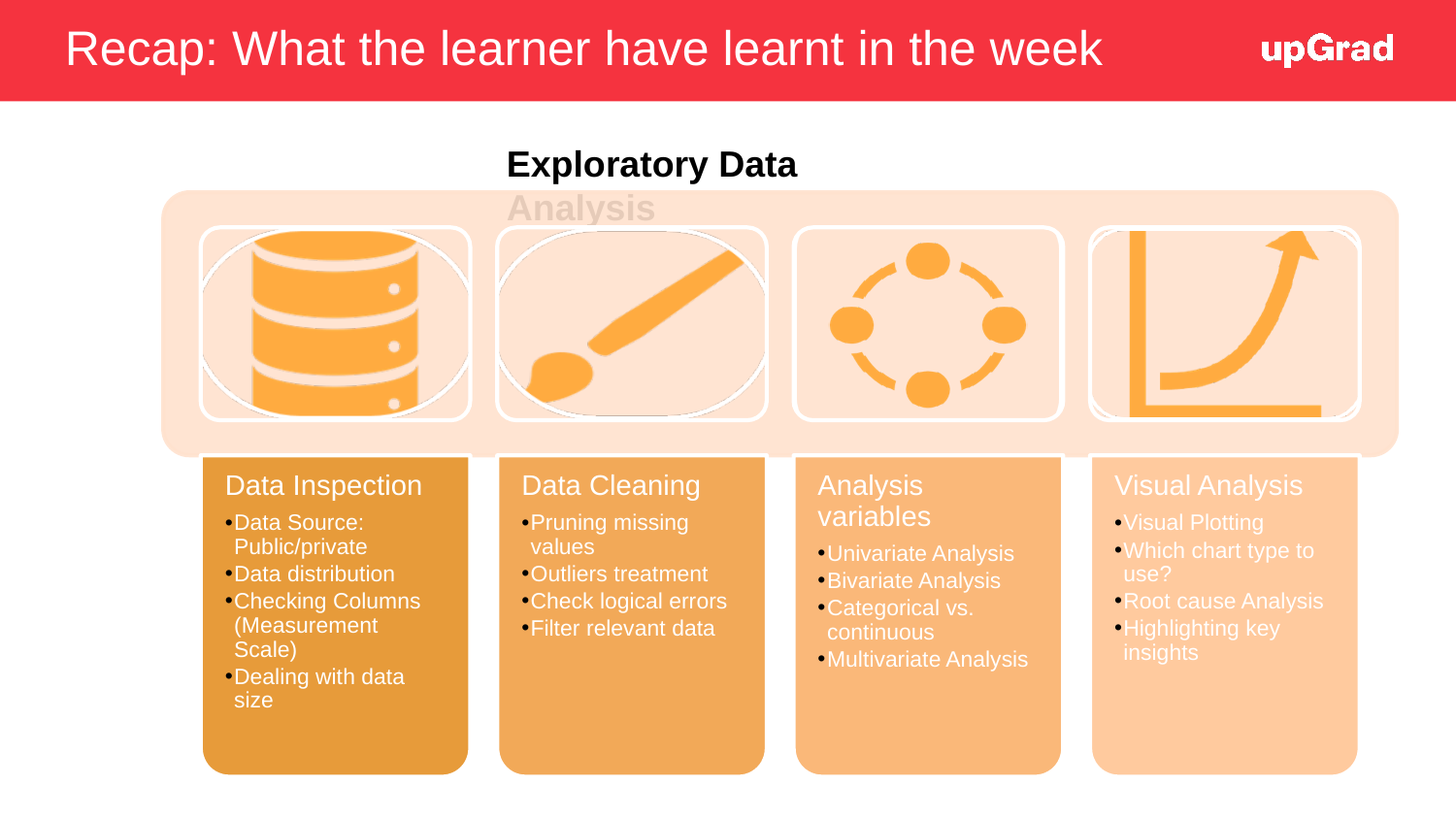

# Recap: What the learner have learnt in the week
Exploratory Data Analysis
Data Inspection
Data Source: Public/private
Data distribution
Checking Columns (Measurement Scale)
Dealing with data size
Data Cleaning
Pruning missing values
Outliers treatment
Check logical errors
Filter relevant data
Analysis variables
Univariate Analysis
Bivariate Analysis
Categorical vs. continuous
Multivariate Analysis

Visual Analysis
Visual Plotting
Which chart type to use?
Root cause Analysis
Highlighting key insights